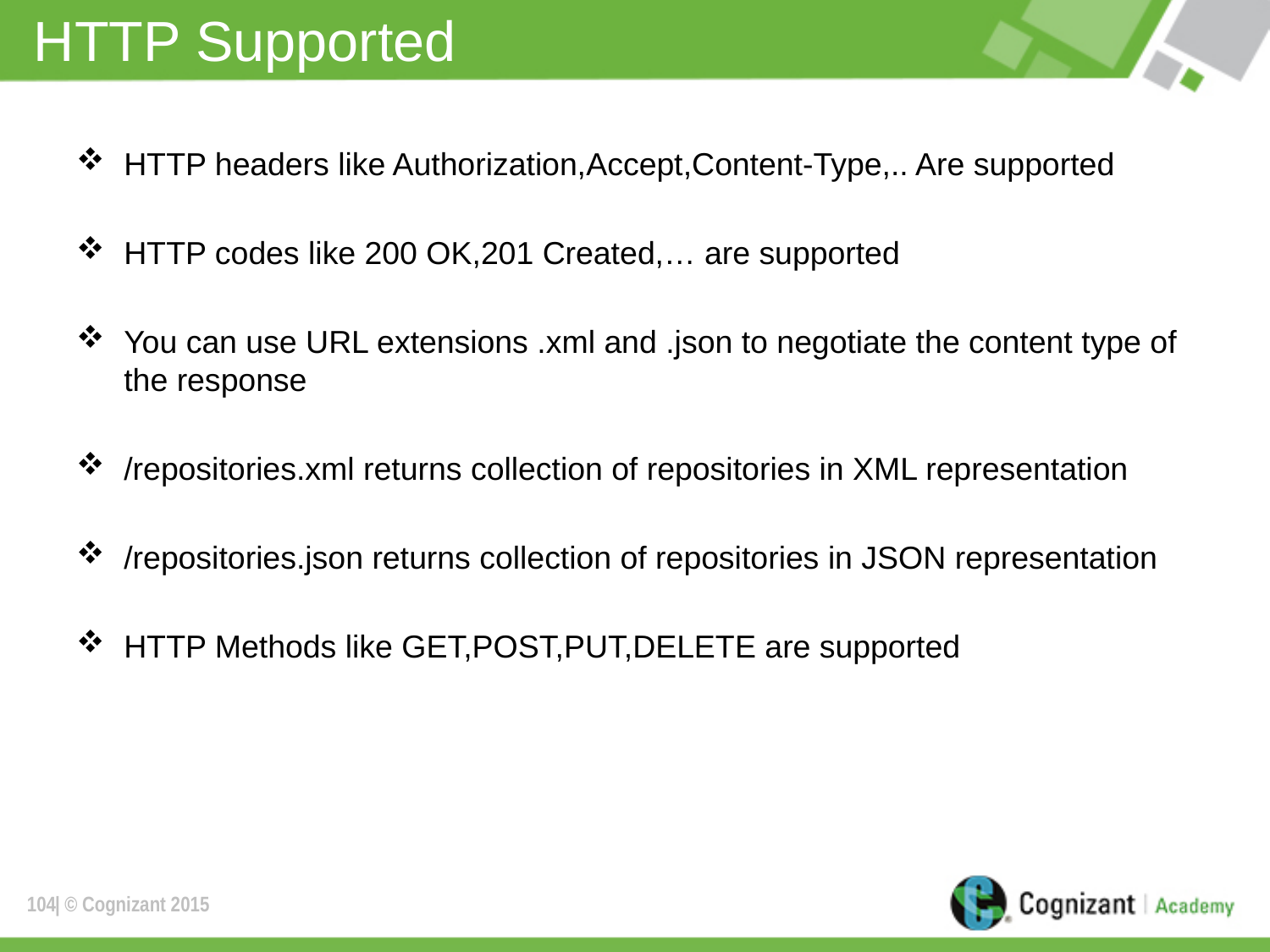

# HTTP Supported
HTTP headers like Authorization,Accept,Content-Type,.. Are supported

HTTP codes like 200 OK,201 Created,… are supported

You can use URL extensions .xml and .json to negotiate the content type of the response

/repositories.xml returns collection of repositories in XML representation

/repositories.json returns collection of repositories in JSON representation

HTTP Methods like GET,POST,PUT,DELETE are supported

104
| © Cognizant 2015